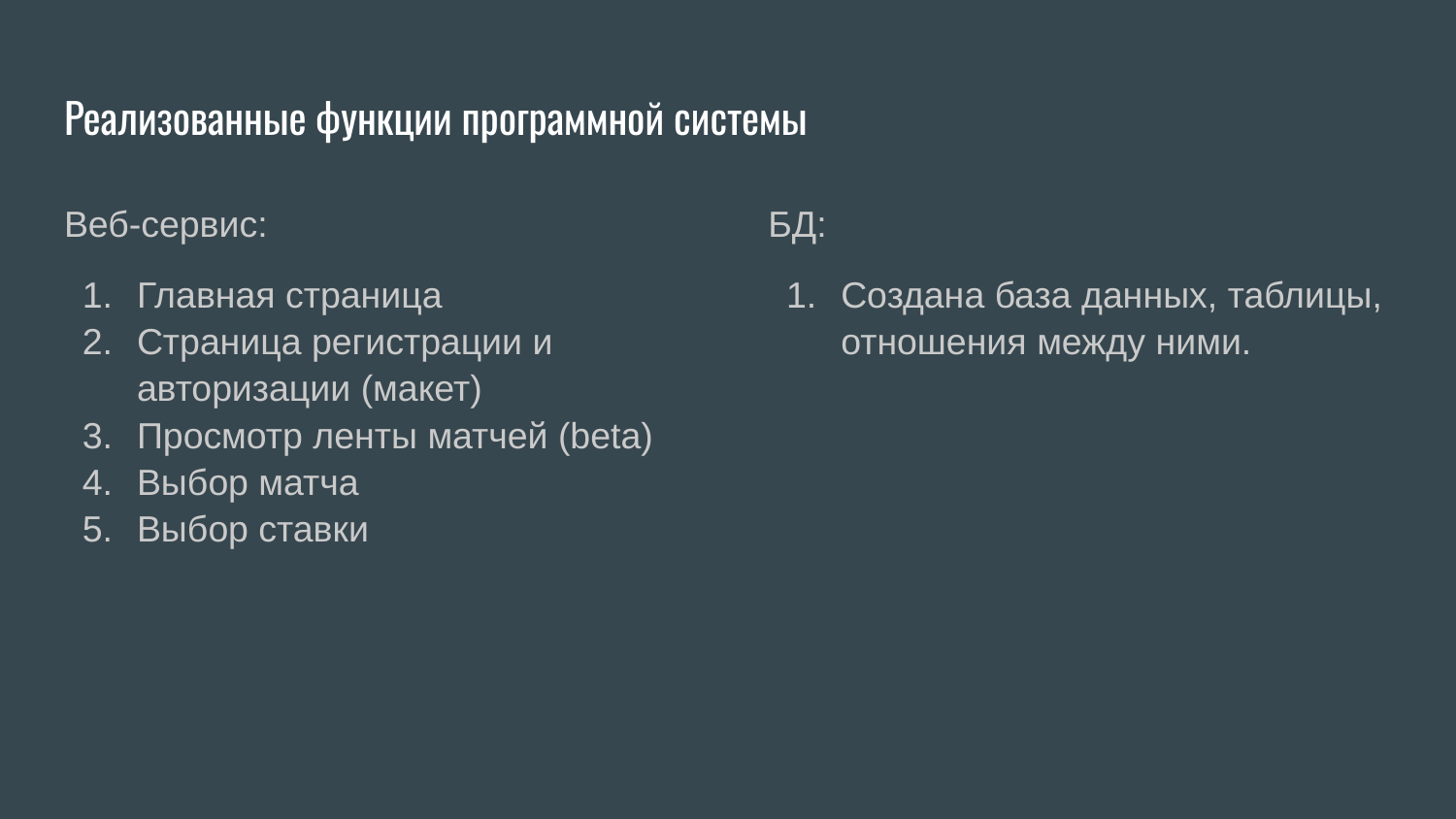

# Реализованные функции программной системы
Веб-сервис:
Главная страница
Страница регистрации и авторизации (макет)
Просмотр ленты матчей (beta)
Выбор матча
Выбор ставки

БД:
Создана база данных, таблицы, отношения между ними.